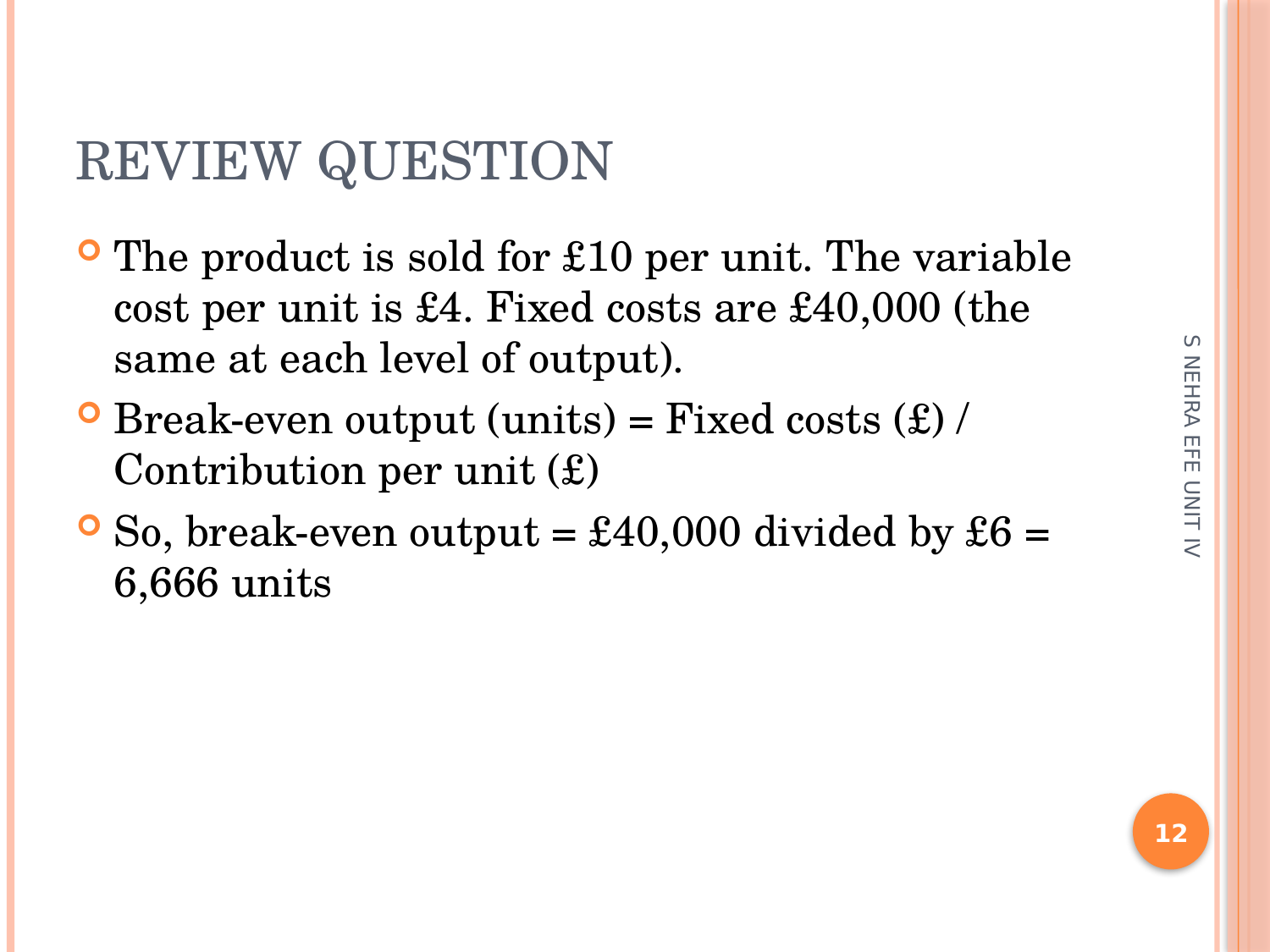

# Review question
The product is sold for £10 per unit. The variable cost per unit is £4. Fixed costs are £40,000 (the same at each level of output).
Break-even output (units) = Fixed costs (£) / Contribution per unit (£)
So, break-even output = £40,000 divided by £6 = 6,666 units

S NEHRA EFE UNIT IV
12